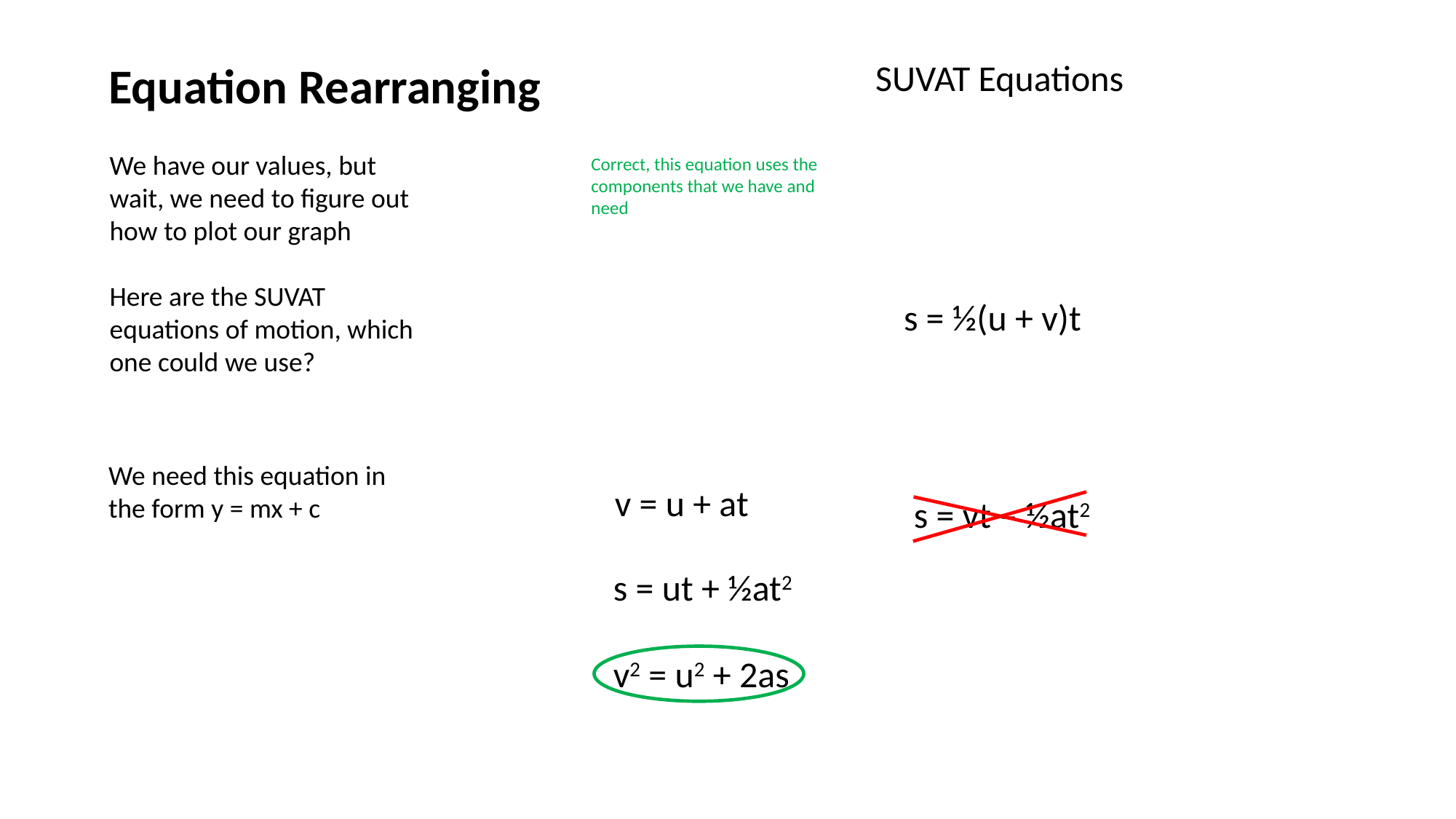

Equation Rearranging
SUVAT Equations
We have our values, but wait, we need to figure out how to plot our graph

Here are the SUVAT equations of motion, which one could we use?
Correct, this equation uses the components that we have and need
s = ½(u + v)t
We need this equation in the form y = mx + c
v = u + at
s = vt – ½at2
s = ut + ½at2
v2 = u2 + 2as